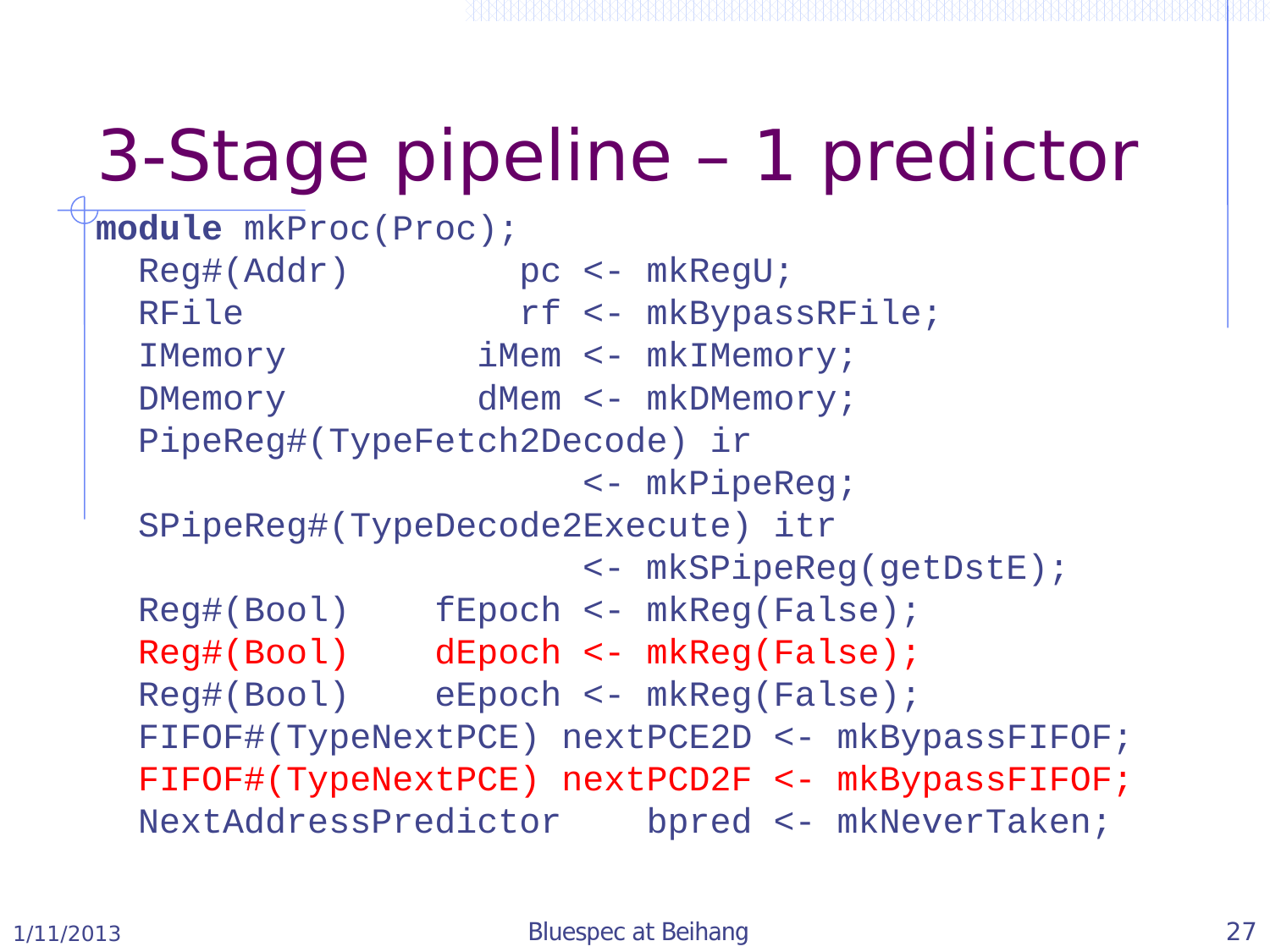

3-Stage pipeline – 1 predictor

module mkProc(Proc);
  Reg#(Addr)        pc <- mkRegU;
  RFile             rf <- mkBypassRFile;
  IMemory         iMem <- mkIMemory;
  DMemory         dMem <- mkDMemory;
  PipeReg#(TypeFetch2Decode) ir
                       <- mkPipeReg;
  SPipeReg#(TypeDecode2Execute) itr
                       <- mkSPipeReg(getDstE);
  Reg#(Bool)    fEpoch <- mkReg(False);
  Reg#(Bool)    dEpoch <- mkReg(False);
  Reg#(Bool)    eEpoch <- mkReg(False);
  FIFOF#(TypeNextPCE) nextPCE2D <- mkBypassFIFOF;
  FIFOF#(TypeNextPCE) nextPCD2F <- mkBypassFIFOF;
  NextAddressPredictor    bpred <- mkNeverTaken;
1/11/2013
Bluespec at Beihang
27